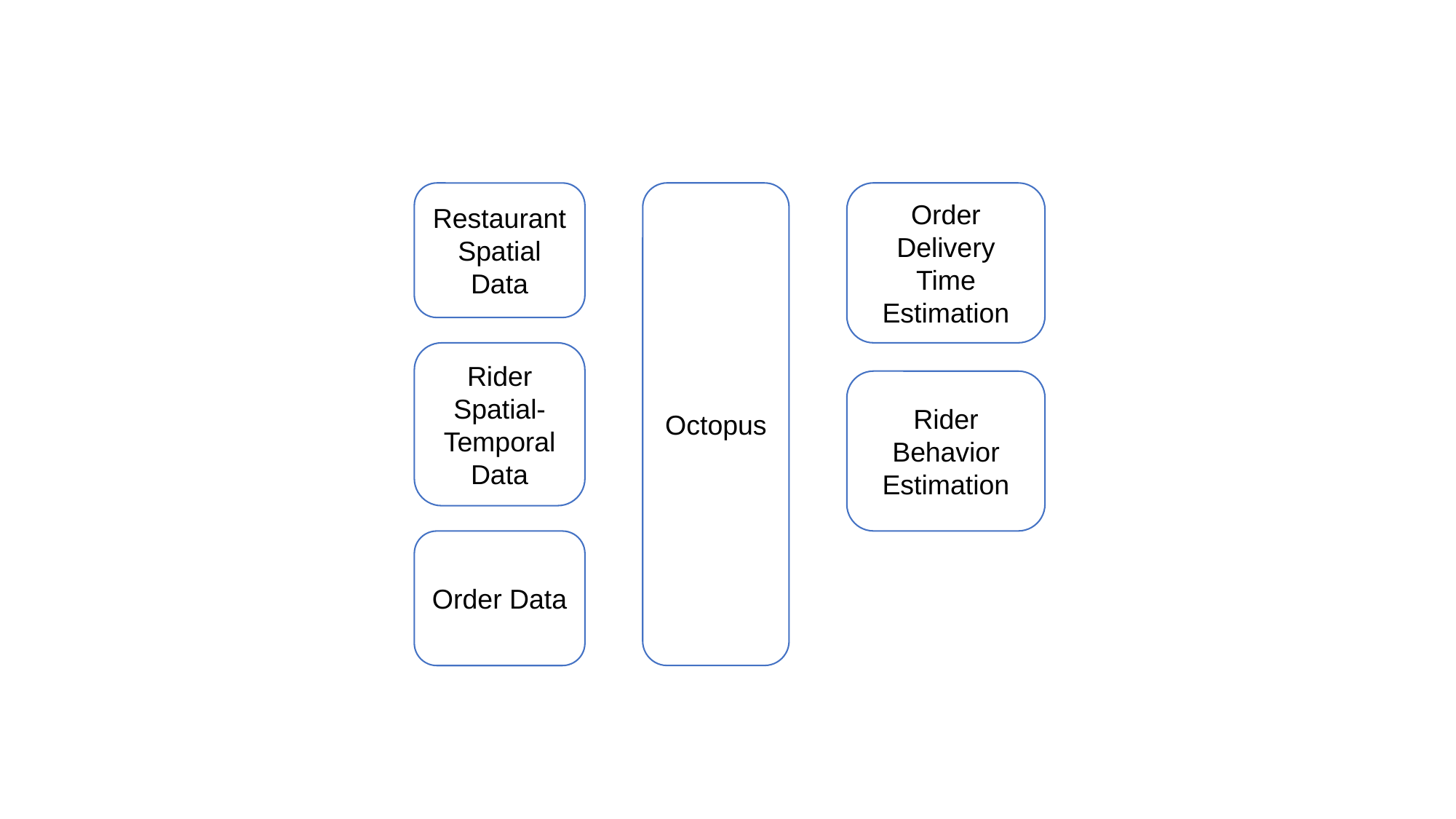

Order Delivery Time Estimation
Restaurant Spatial Data
Octopus
Rider Spatial-Temporal Data
Rider Behavior Estimation
Order Data